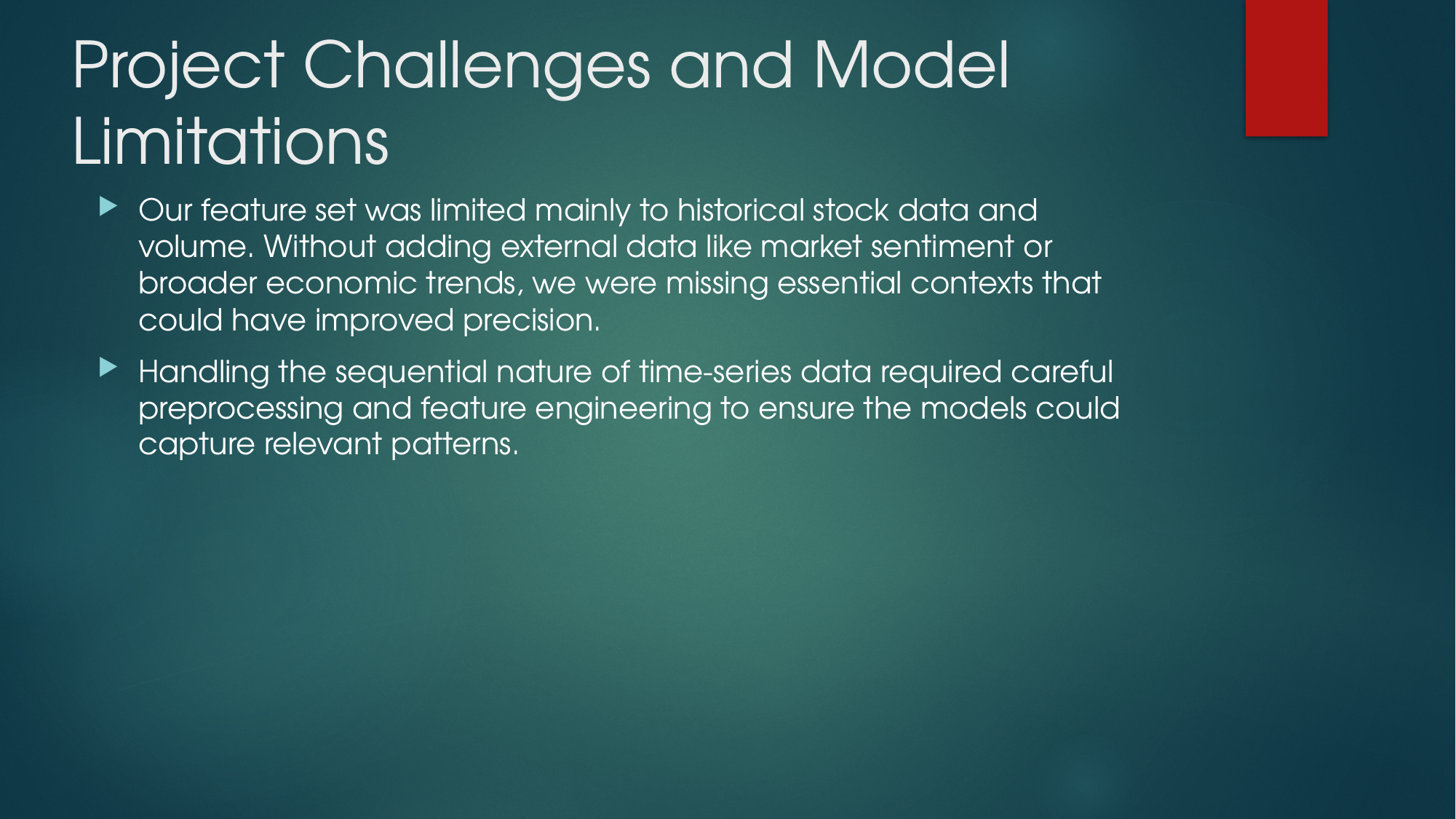

# Project Challenges and Model Limitations
Our feature set was limited mainly to historical stock data and volume. Without adding external data like market sentiment or broader economic trends, we were missing essential contexts that could have improved precision.
Handling the sequential nature of time-series data required careful preprocessing and feature engineering to ensure the models could capture relevant patterns.